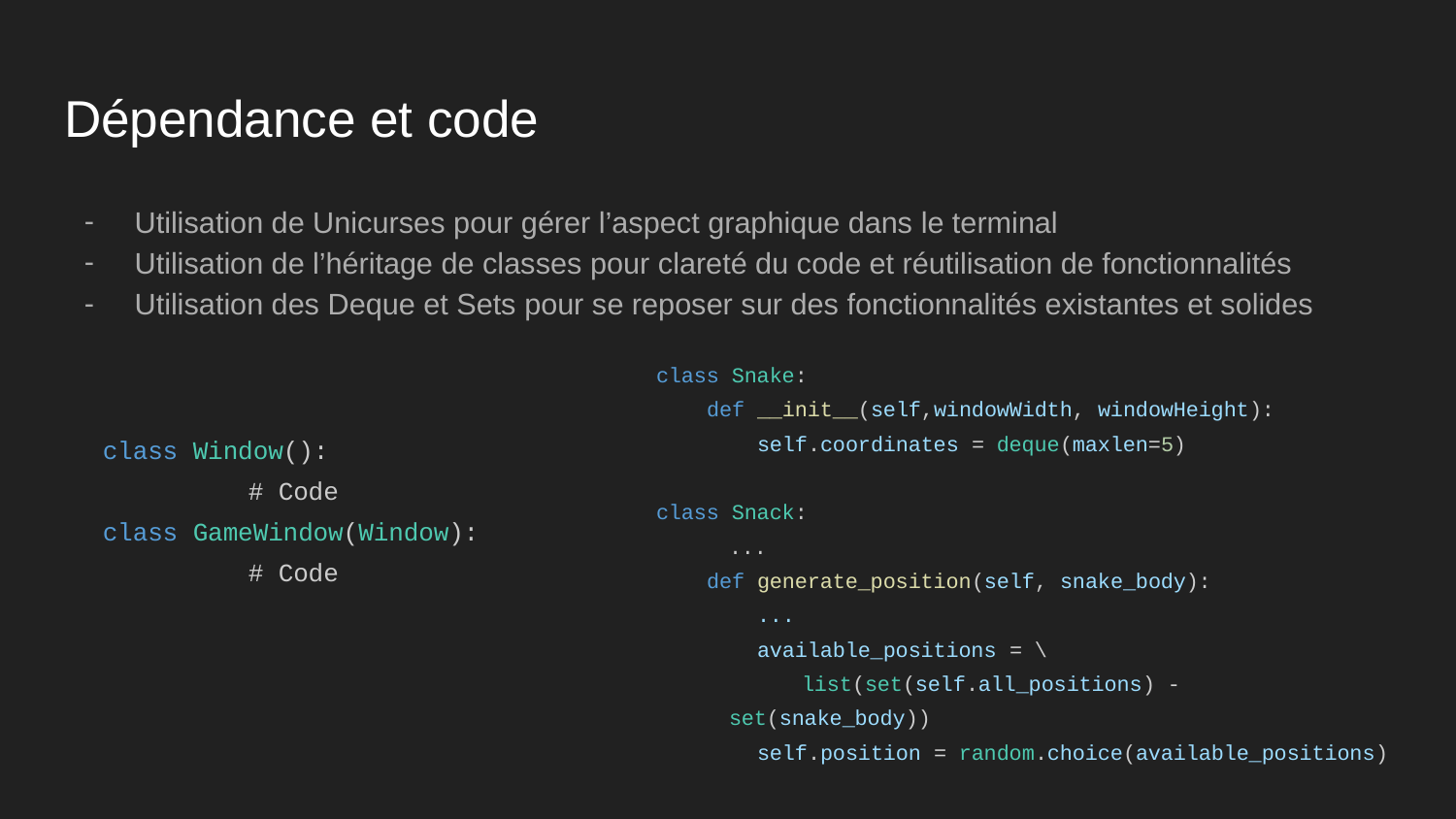

# Dépendance et code
Utilisation de Unicurses pour gérer l’aspect graphique dans le terminal
Utilisation de l’héritage de classes pour clareté du code et réutilisation de fonctionnalités
Utilisation des Deque et Sets pour se reposer sur des fonctionnalités existantes et solides
class Snake:
    def __init__(self,windowWidth, windowHeight):
        self.coordinates = deque(maxlen=5)

class Snack:
...
    def generate_position(self, snake_body):
        ...
        available_positions = \
list(set(self.all_positions) - set(snake_body))
        self.position = random.choice(available_positions)

class Window():
	# Code
class GameWindow(Window):
	# Code